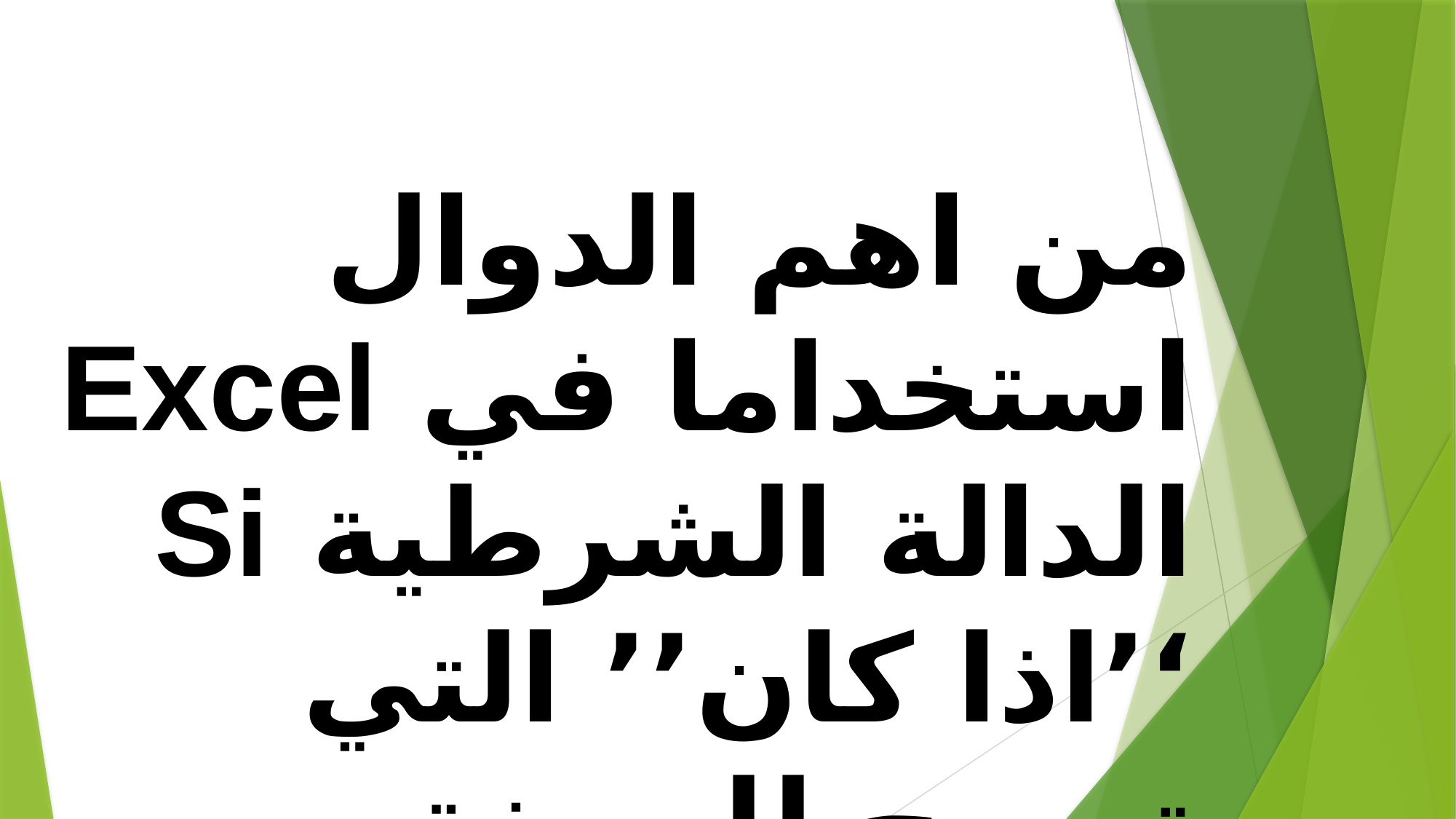

من اهم الدوال استخداما في Excel الدالة الشرطية Si   ‘’اذا كان’’ التي تسمح للصيغة إمكانية اتخاذ القرار